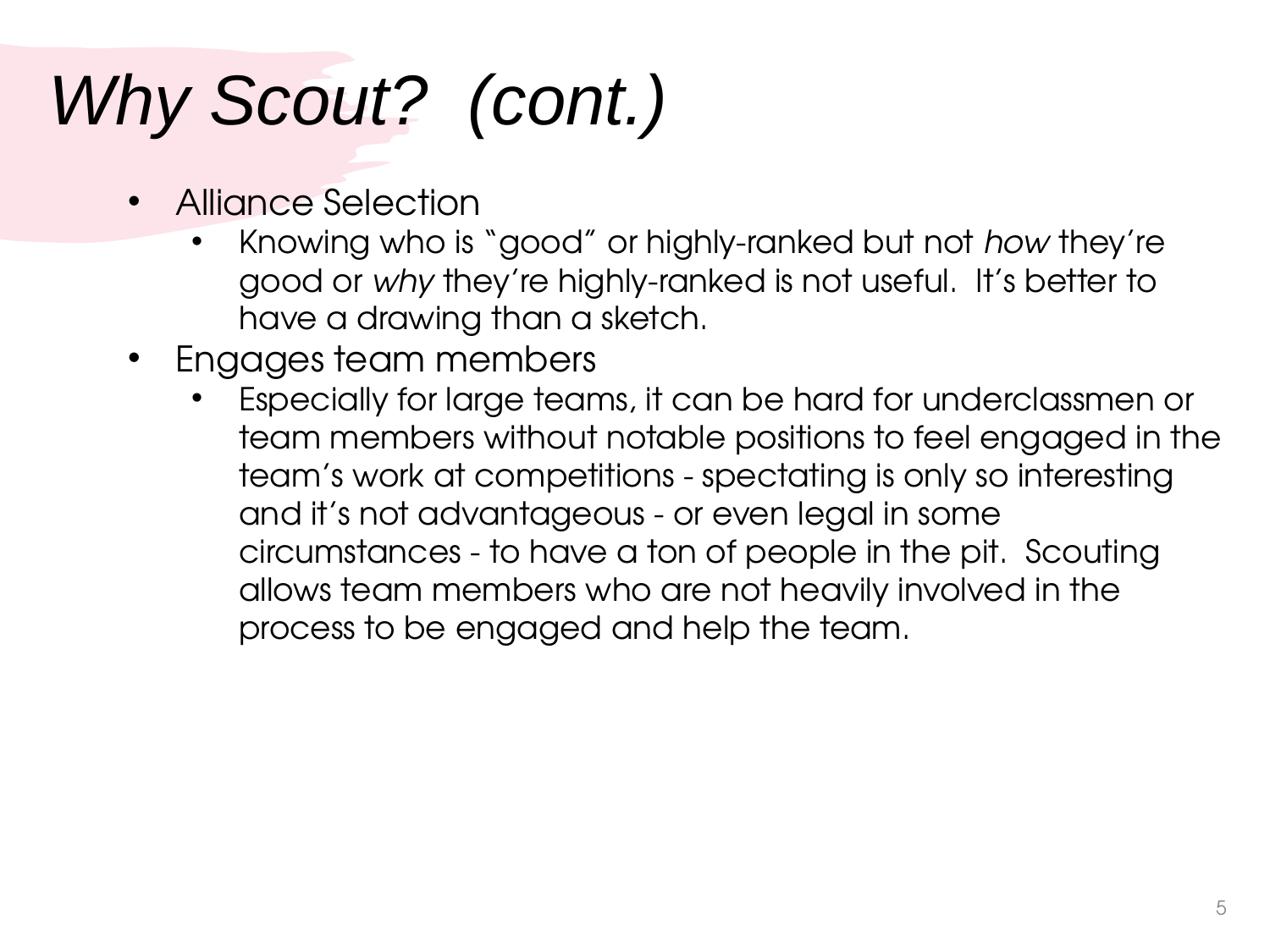

# Why Scout?  (cont.)
Alliance Selection
Knowing who is “good” or highly-ranked but not how they’re good or why they’re highly-ranked is not useful.  It’s better to have a drawing than a sketch.
Engages team members
Especially for large teams, it can be hard for underclassmen or team members without notable positions to feel engaged in the team’s work at competitions - spectating is only so interesting and it’s not advantageous - or even legal in some circumstances - to have a ton of people in the pit.  Scouting allows team members who are not heavily involved in the process to be engaged and help the team.

5